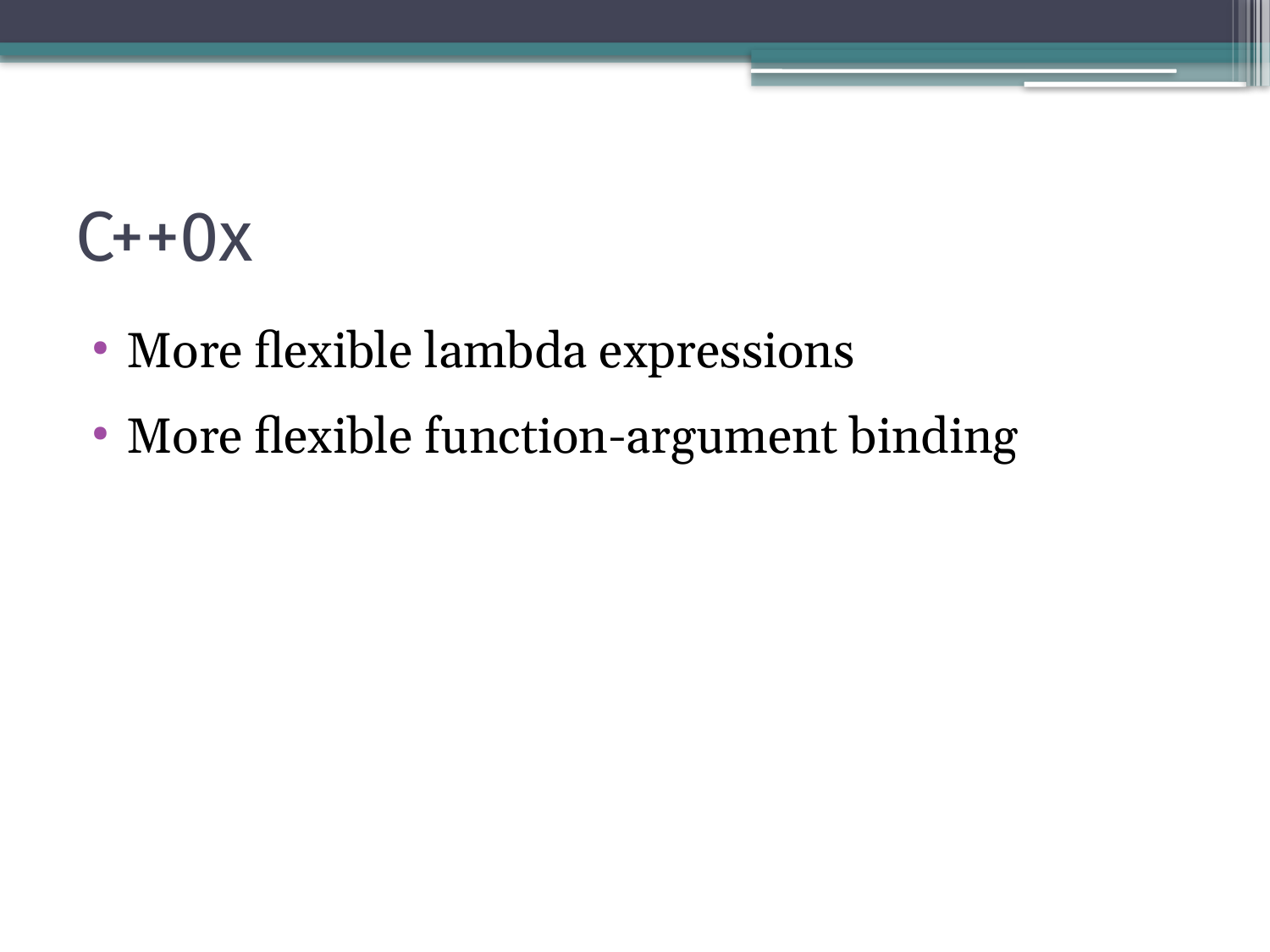

# C++0x
More flexible lambda expressions
More flexible function-argument binding